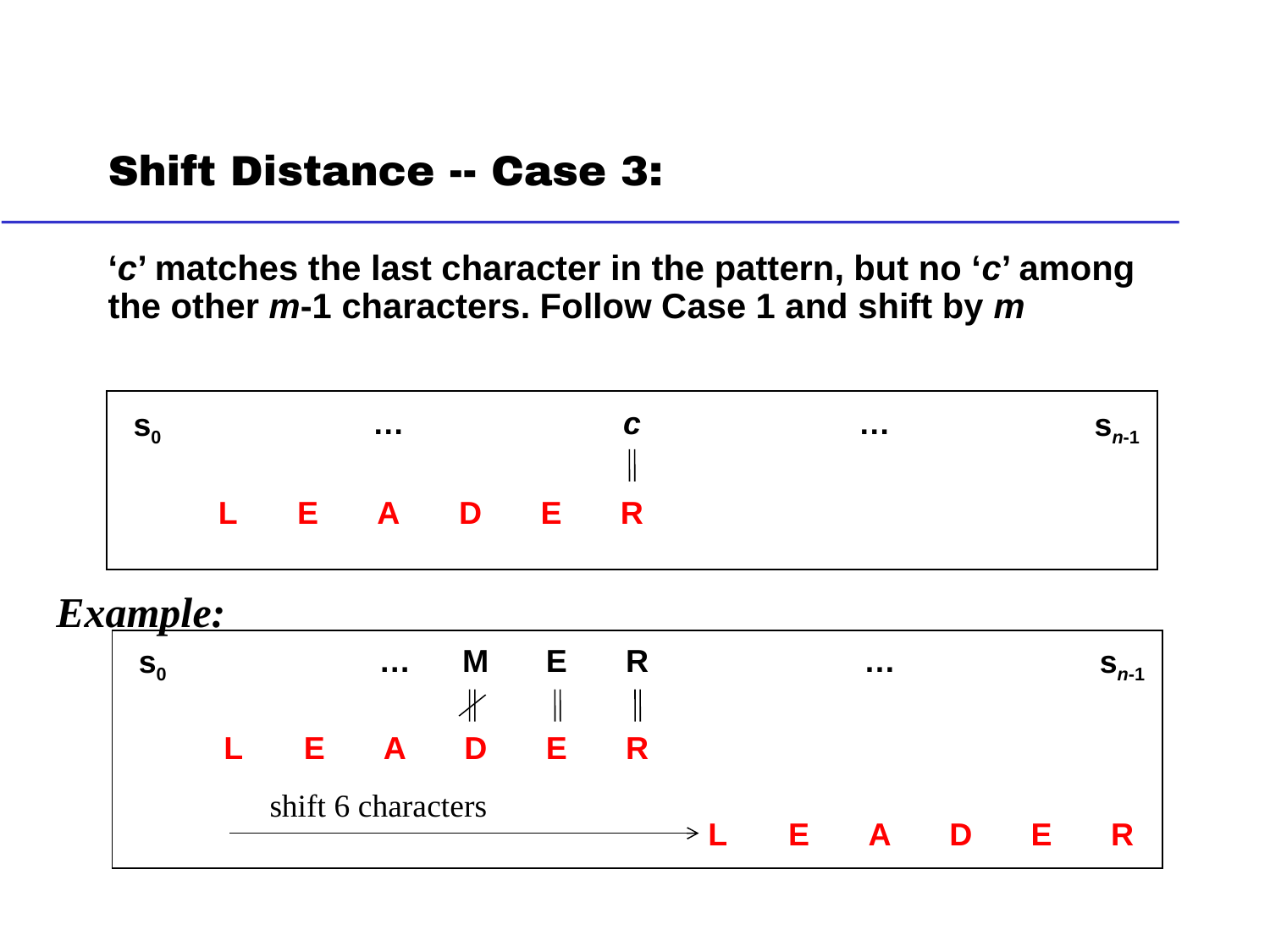

# Shift Distance -- Case 3:
‘c’ matches the last character in the pattern, but no ‘c’ among the other m-1 characters. Follow Case 1 and shift by m
| s0 |  |  | … |  |  | c |  |  | … |  |  | sn-1 |
| --- | --- | --- | --- | --- | --- | --- | --- | --- | --- | --- | --- | --- |
|  | L | E | A | D | E | R |  |  |  |  |  |  |

Example:
| s0 |  |  | … | M | E | R |  |  | … |  |  | sn-1 |
| --- | --- | --- | --- | --- | --- | --- | --- | --- | --- | --- | --- | --- |
|  | L | E | A | D | E | R |  |  |  |  |  |  |
|  |  |  |  |  |  |  | L | E | A | D | E | R |

shift 6 characters